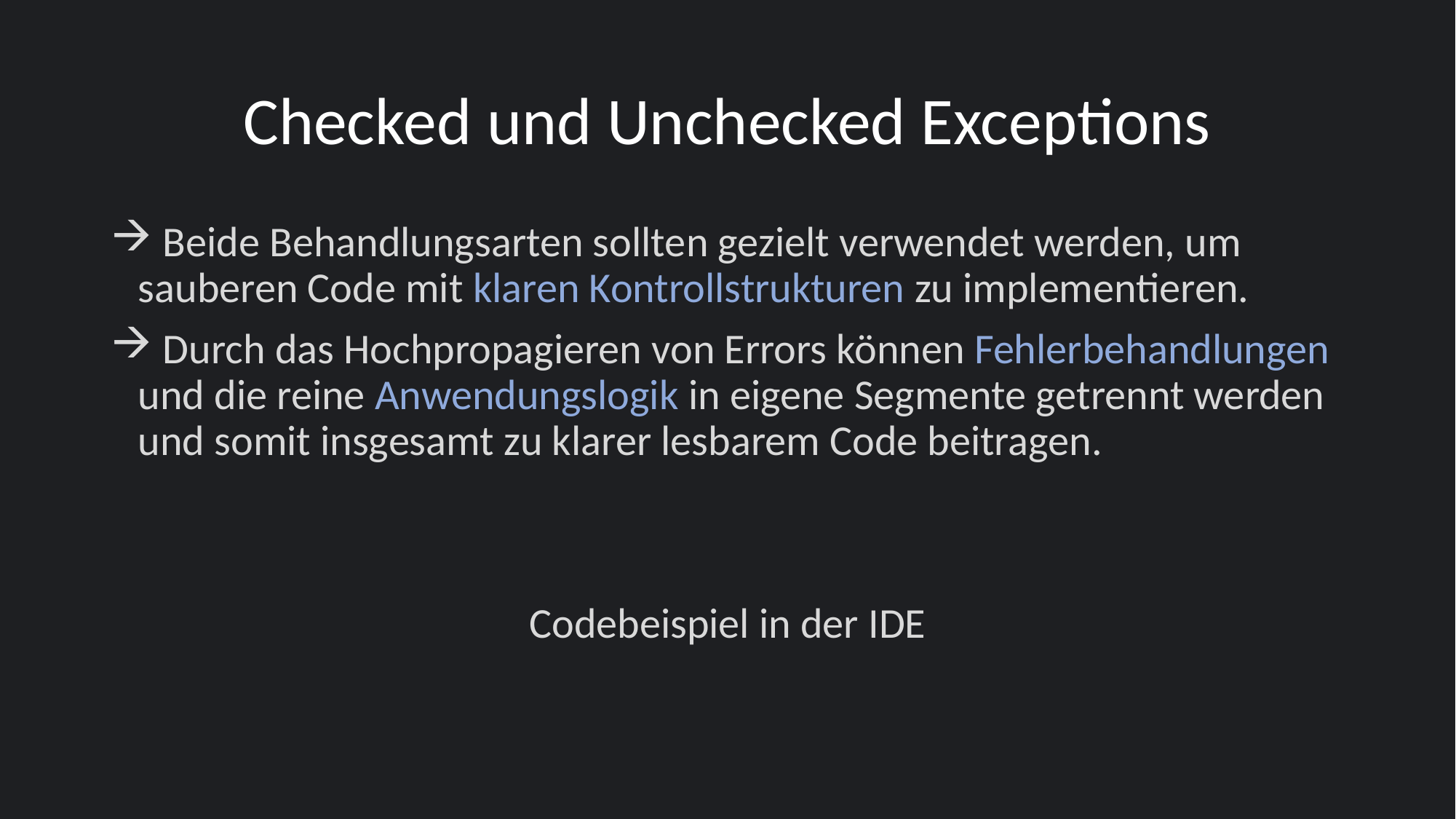

# Checked und Unchecked Exceptions
 Beide Behandlungsarten sollten gezielt verwendet werden, um sauberen Code mit klaren Kontrollstrukturen zu implementieren.
 Durch das Hochpropagieren von Errors können Fehlerbehandlungen und die reine Anwendungslogik in eigene Segmente getrennt werden und somit insgesamt zu klarer lesbarem Code beitragen.

Codebeispiel in der IDE